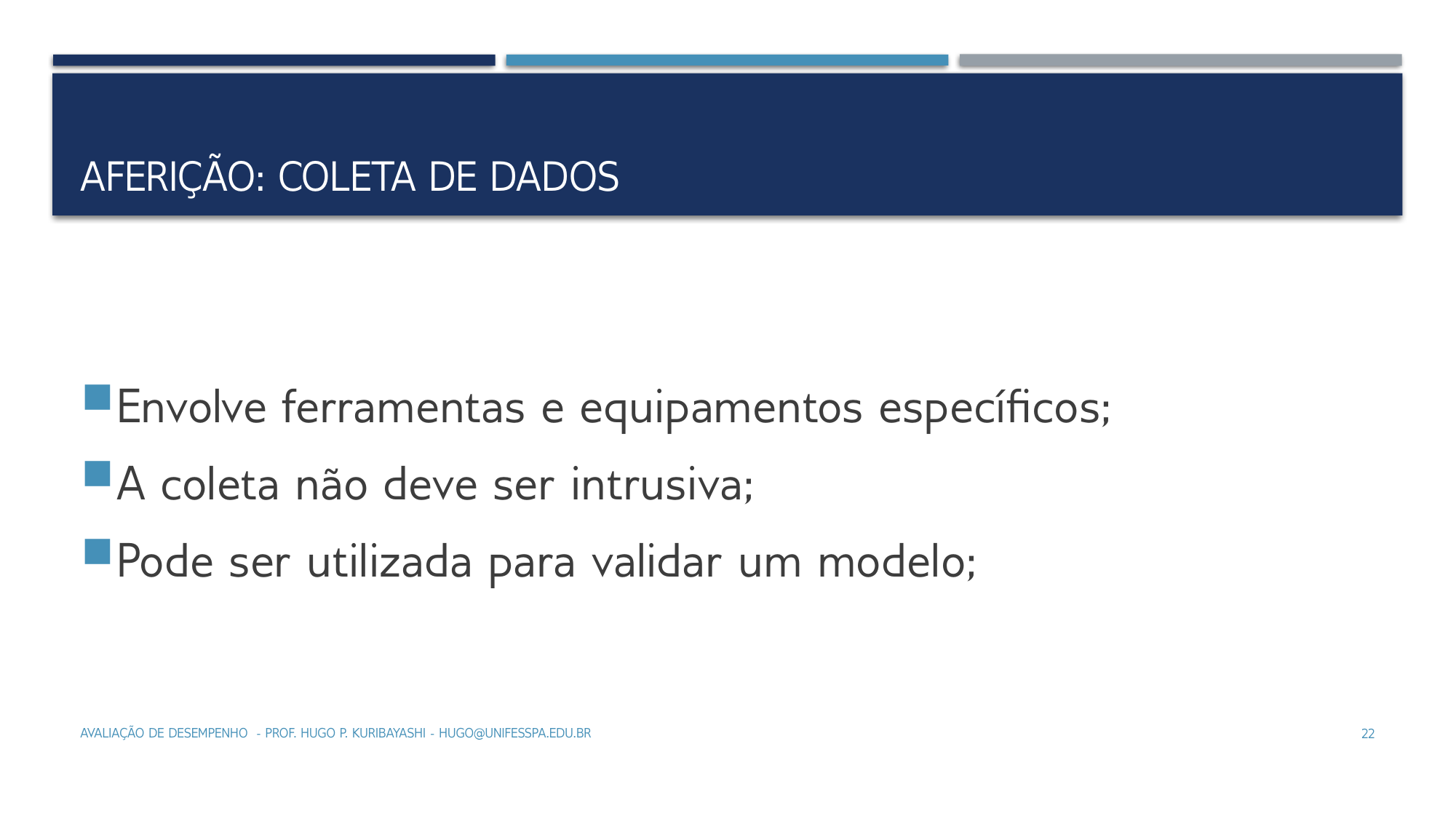

# Aferição: Coleta de dados
Envolve ferramentas e equipamentos específicos;
A coleta não deve ser intrusiva;
Pode ser utilizada para validar um modelo;
Avaliação de Desempenho  - Prof. Hugo P. Kuribayashi - hugo@unifesspa.edu.br
22